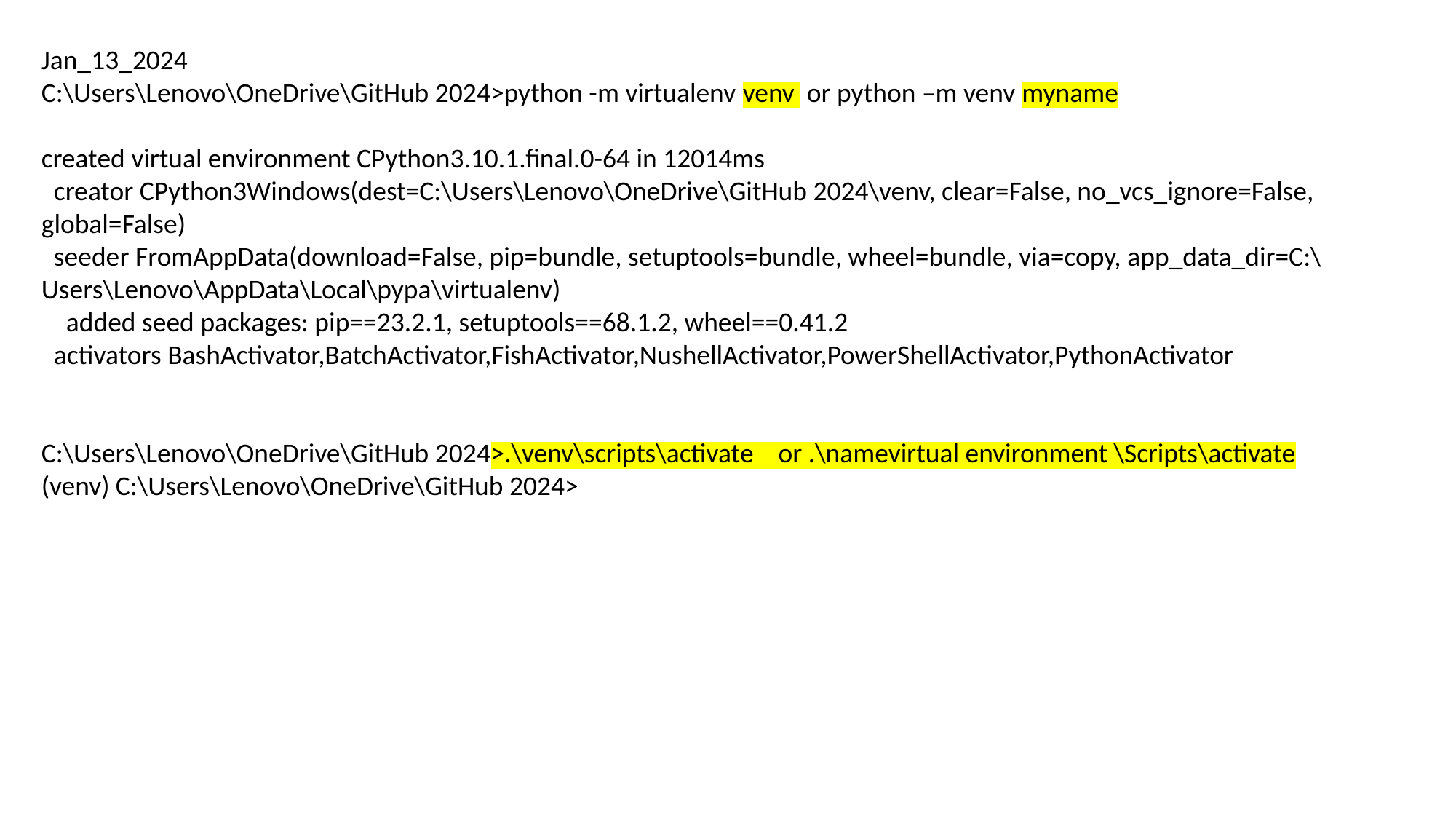

Jan_13_2024
C:\Users\Lenovo\OneDrive\GitHub 2024>python -m virtualenv venv  or python –m venv myname

created virtual environment CPython3.10.1.final.0-64 in 12014ms
  creator CPython3Windows(dest=C:\Users\Lenovo\OneDrive\GitHub 2024\venv, clear=False, no_vcs_ignore=False, global=False)
  seeder FromAppData(download=False, pip=bundle, setuptools=bundle, wheel=bundle, via=copy, app_data_dir=C:\Users\Lenovo\AppData\Local\pypa\virtualenv)
    added seed packages: pip==23.2.1, setuptools==68.1.2, wheel==0.41.2
  activators BashActivator,BatchActivator,FishActivator,NushellActivator,PowerShellActivator,PythonActivator

C:\Users\Lenovo\OneDrive\GitHub 2024>.\venv\scripts\activate    or .\namevirtual environment \Scripts\activate
(venv) C:\Users\Lenovo\OneDrive\GitHub 2024>